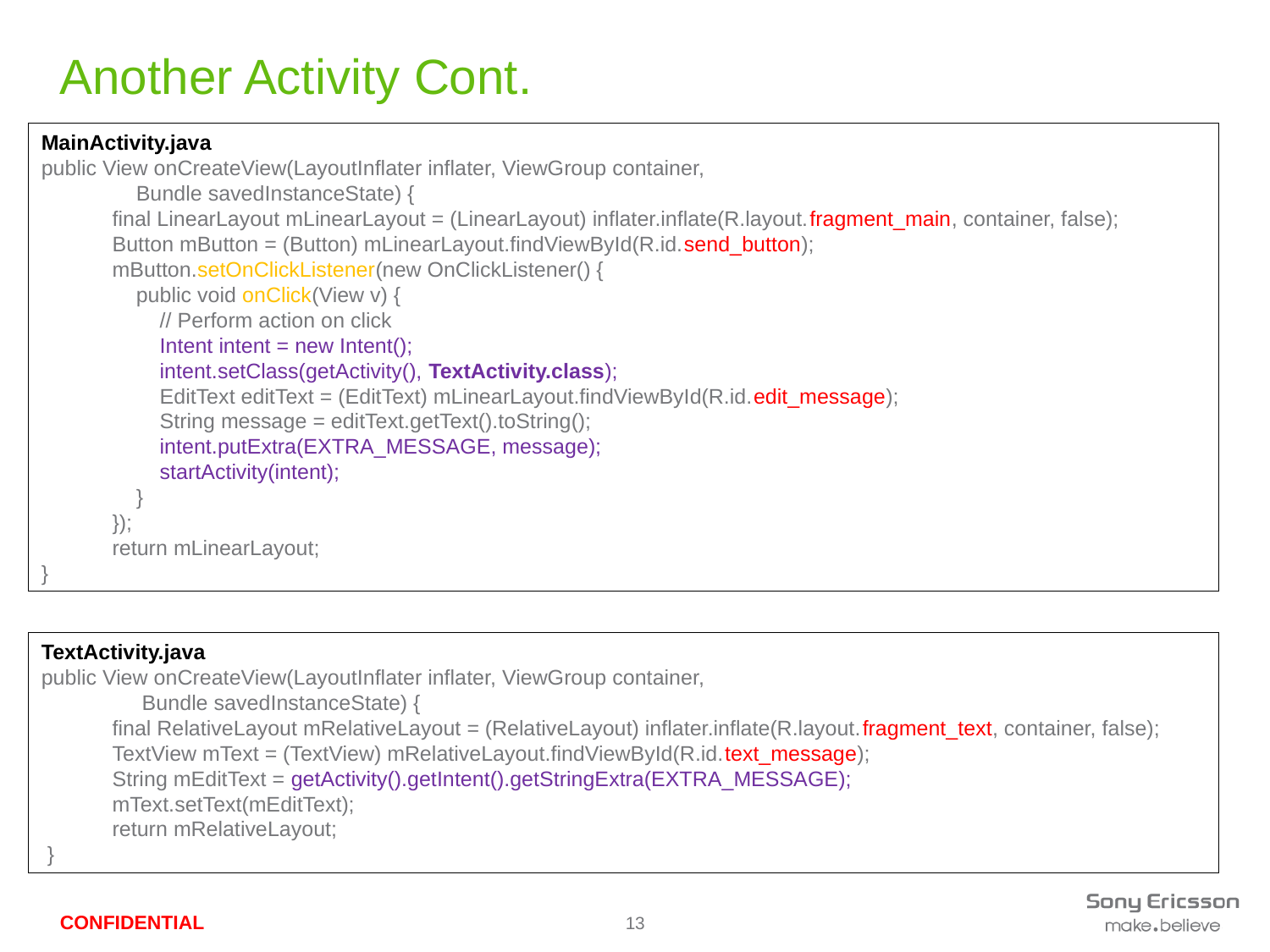

# Another Activity Cont.
MainActivity.java
public View onCreateView(LayoutInflater inflater, ViewGroup container,
                Bundle savedInstanceState) {
            final LinearLayout mLinearLayout = (LinearLayout) inflater.inflate(R.layout.fragment_main, container, false);
            Button mButton = (Button) mLinearLayout.findViewById(R.id.send_button);
            mButton.setOnClickListener(new OnClickListener() {
                public void onClick(View v) {
                    // Perform action on click
                    Intent intent = new Intent();
                    intent.setClass(getActivity(), TextActivity.class);
                    EditText editText = (EditText) mLinearLayout.findViewById(R.id.edit_message);
                    String message = editText.getText().toString();
                    intent.putExtra(EXTRA_MESSAGE, message);
                    startActivity(intent);
                }
            });
            return mLinearLayout;
}
TextActivity.java
public View onCreateView(LayoutInflater inflater, ViewGroup container,
                 Bundle savedInstanceState) {
            final RelativeLayout mRelativeLayout = (RelativeLayout) inflater.inflate(R.layout.fragment_text, container, false);
            TextView mText = (TextView) mRelativeLayout.findViewById(R.id.text_message);
            String mEditText = getActivity().getIntent().getStringExtra(EXTRA_MESSAGE);
            mText.setText(mEditText);
            return mRelativeLayout;
 }